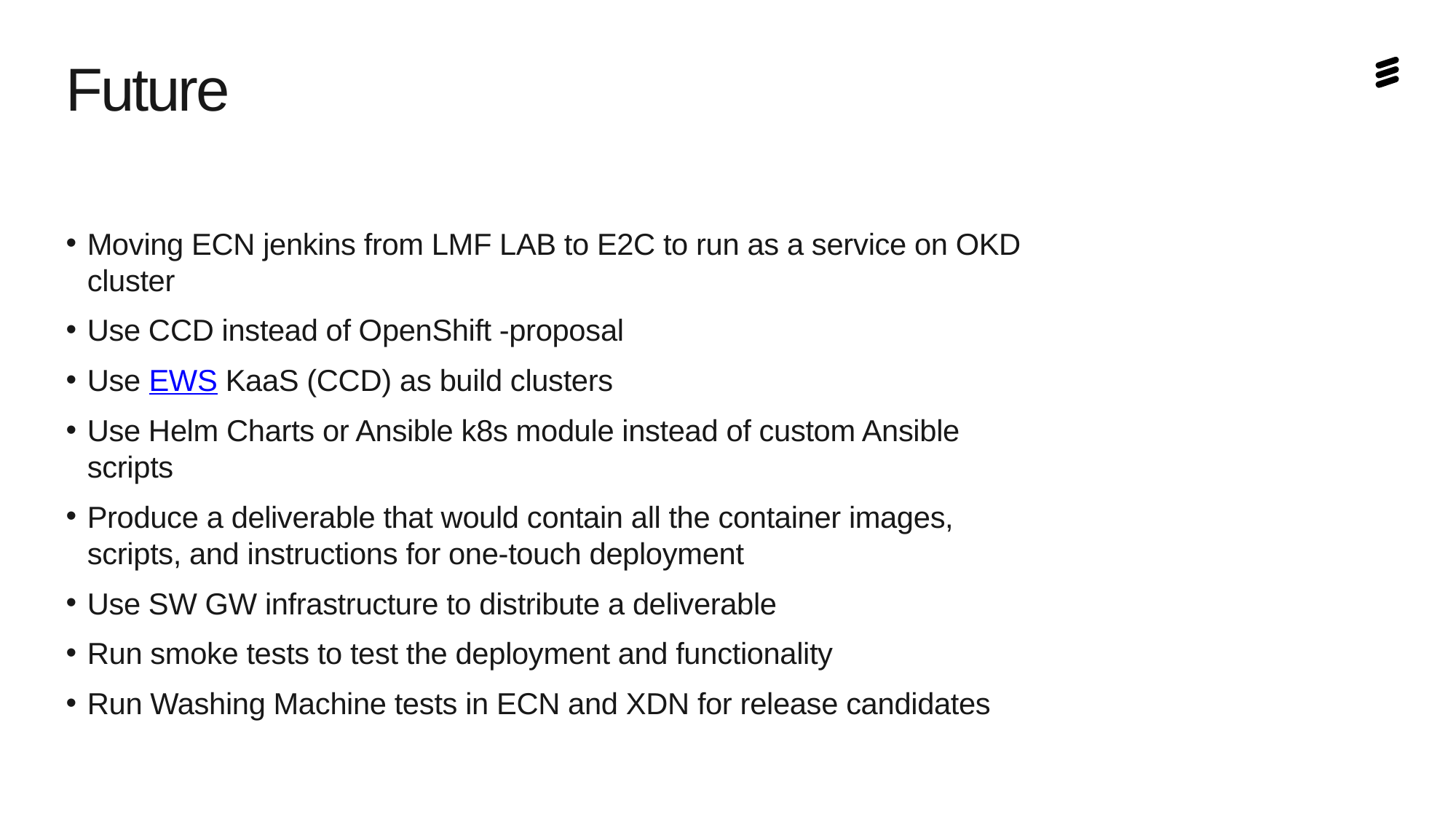

Future
Moving ECN jenkins from LMF LAB to E2C to run as a service on OKD cluster
Use CCD instead of OpenShift -proposal
Use EWS KaaS (CCD) as build clusters
Use Helm Charts or Ansible k8s module instead of custom Ansible scripts
Produce a deliverable that would contain all the container images, scripts, and instructions for one-touch deployment
Use SW GW infrastructure to distribute a deliverable
Run smoke tests to test the deployment and functionality
Run Washing Machine tests in ECN and XDN for release candidates